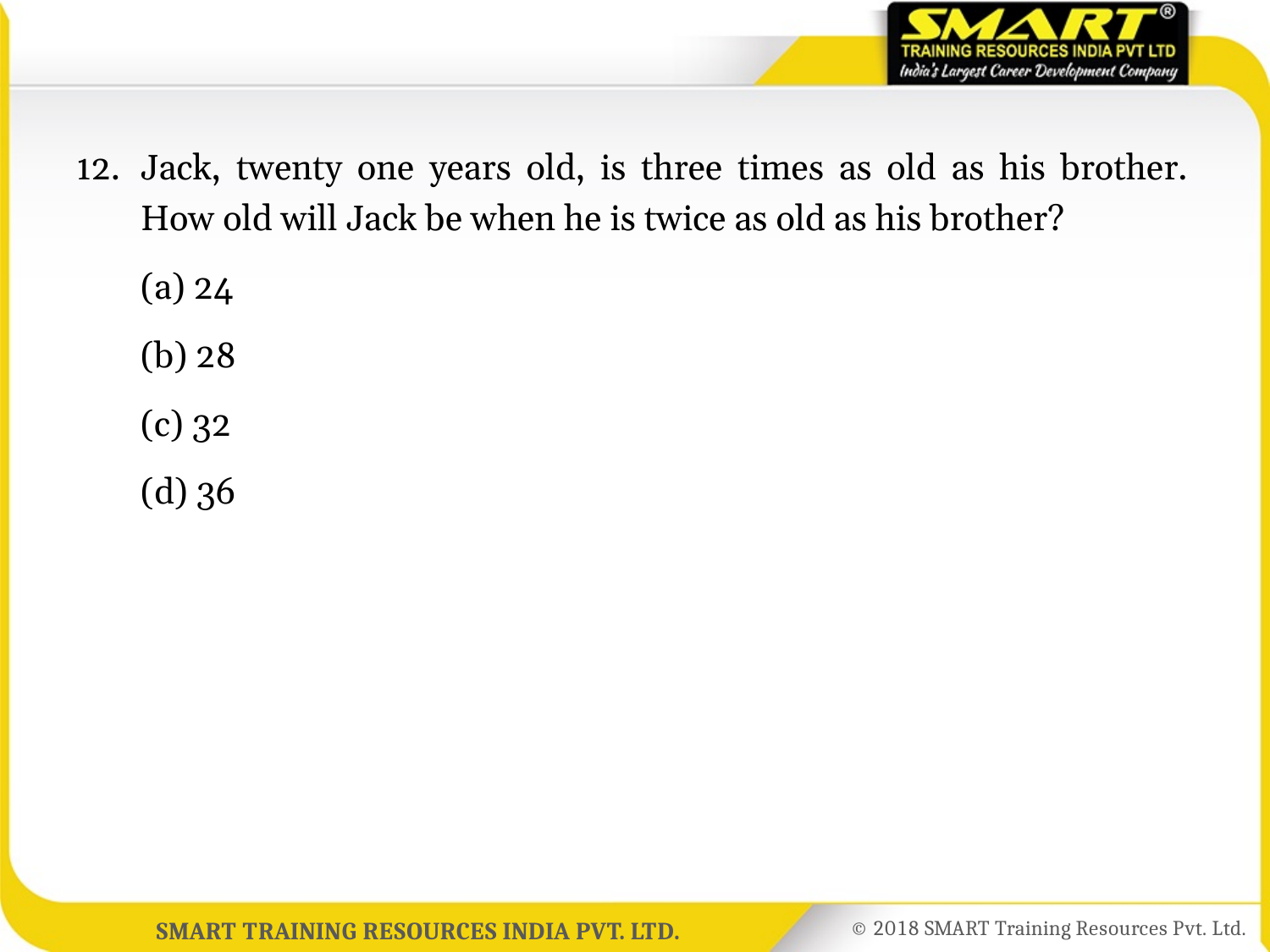

12.	Jack, twenty one years old, is three times as old as his brother. How old will Jack be when he is twice as old as his brother?
	(a) 24
	(b) 28
	(c) 32
	(d) 36